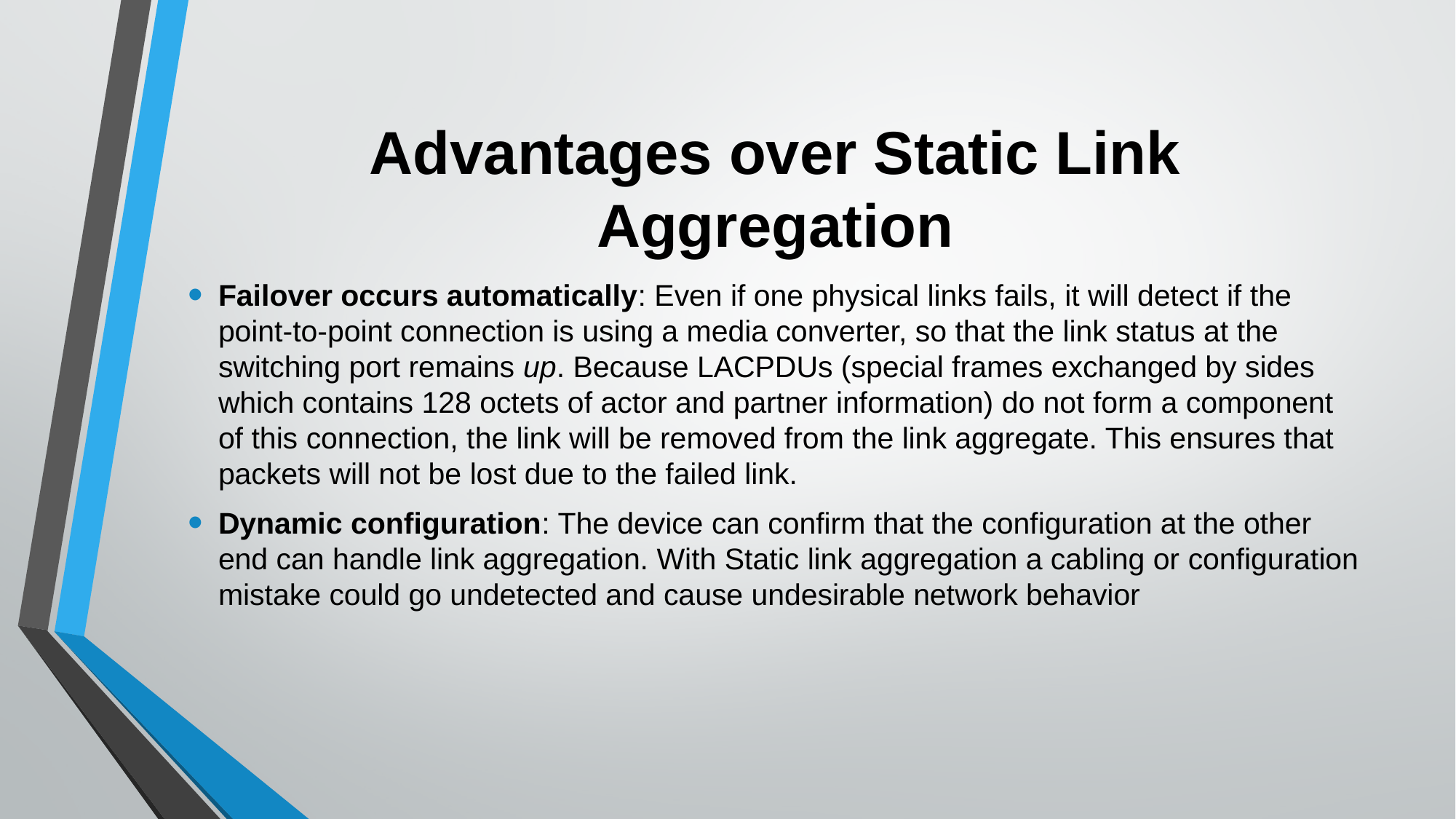

# Advantages over Static Link Aggregation
Failover occurs automatically: Even if one physical links fails, it will detect if the point-to-point connection is using a media converter, so that the link status at the switching port remains up. Because LACPDUs (special frames exchanged by sides which contains 128 octets of actor and partner information) do not form a component of this connection, the link will be removed from the link aggregate. This ensures that packets will not be lost due to the failed link.
Dynamic configuration: The device can confirm that the configuration at the other end can handle link aggregation. With Static link aggregation a cabling or configuration mistake could go undetected and cause undesirable network behavior